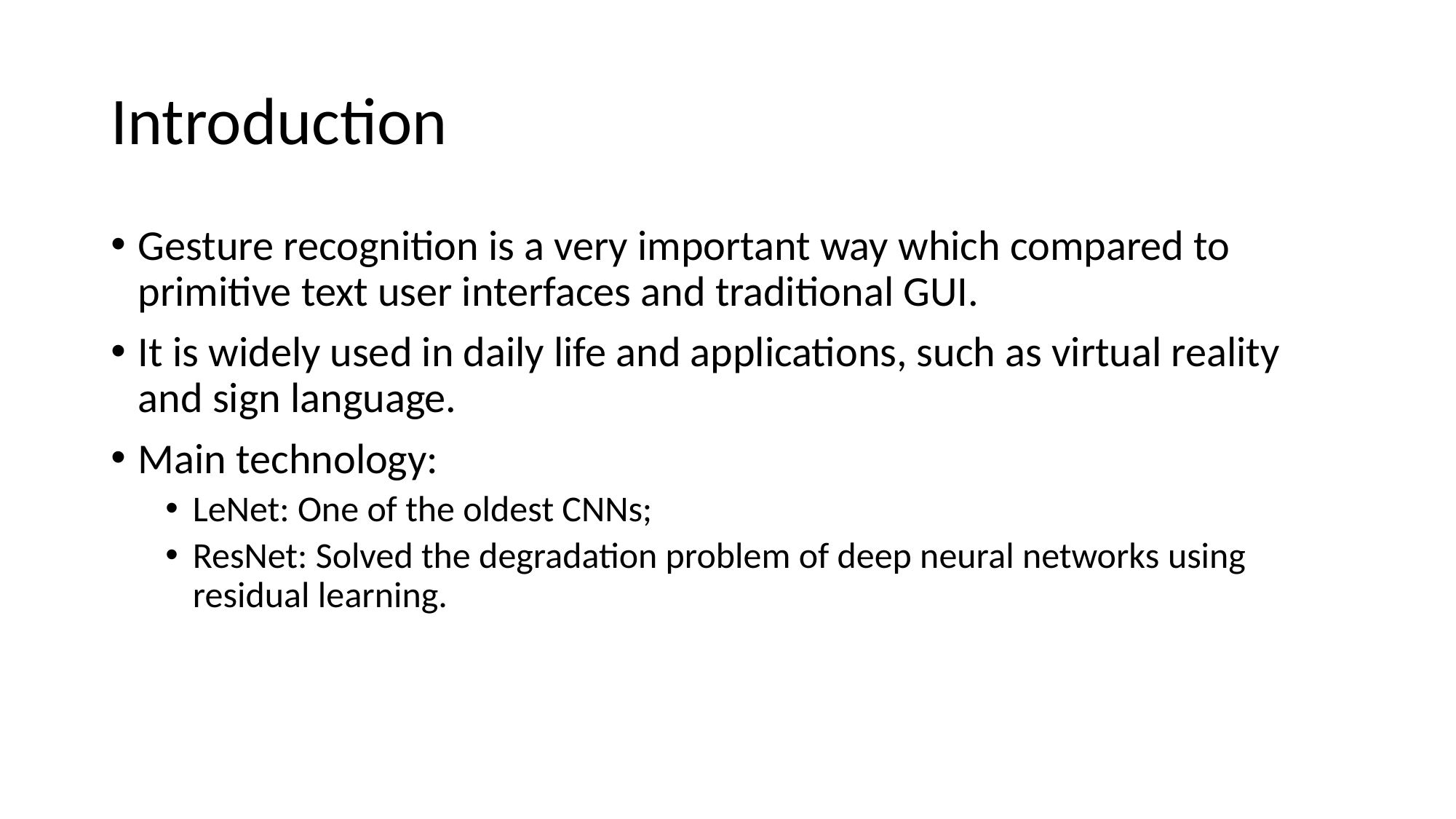

# Introduction
Gesture recognition is a very important way which compared to primitive text user interfaces and traditional GUI.
It is widely used in daily life and applications, such as virtual reality and sign language.
Main technology:
LeNet: One of the oldest CNNs;
ResNet: Solved the degradation problem of deep neural networks using residual learning.